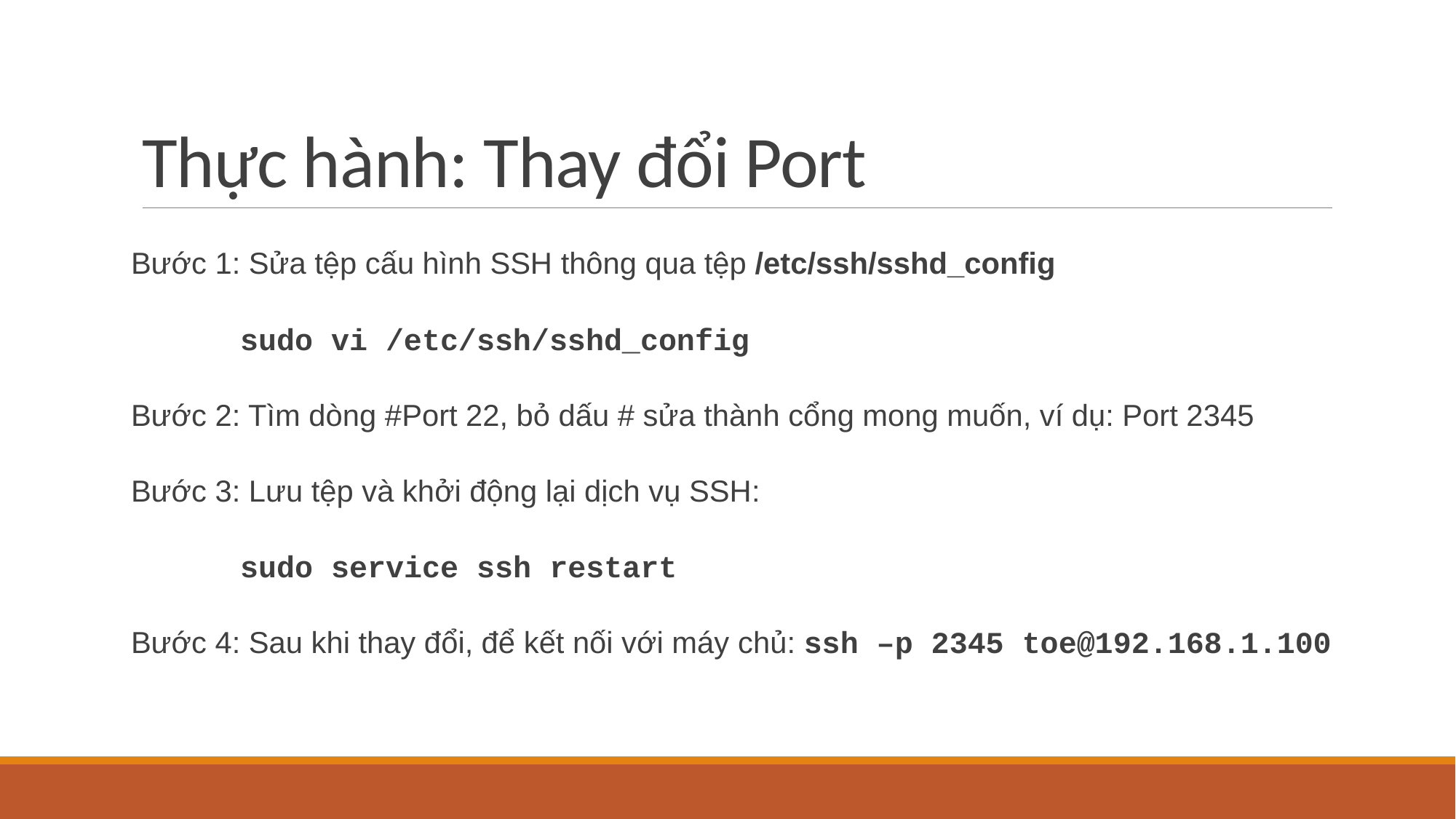

# Thực hành: Thay đổi Port
Bước 1: Sửa tệp cấu hình SSH thông qua tệp /etc/ssh/sshd_config
	sudo vi /etc/ssh/sshd_config
Bước 2: Tìm dòng #Port 22, bỏ dấu # sửa thành cổng mong muốn, ví dụ: Port 2345
Bước 3: Lưu tệp và khởi động lại dịch vụ SSH:
	sudo service ssh restart
Bước 4: Sau khi thay đổi, để kết nối với máy chủ: ssh –p 2345 toe@192.168.1.100